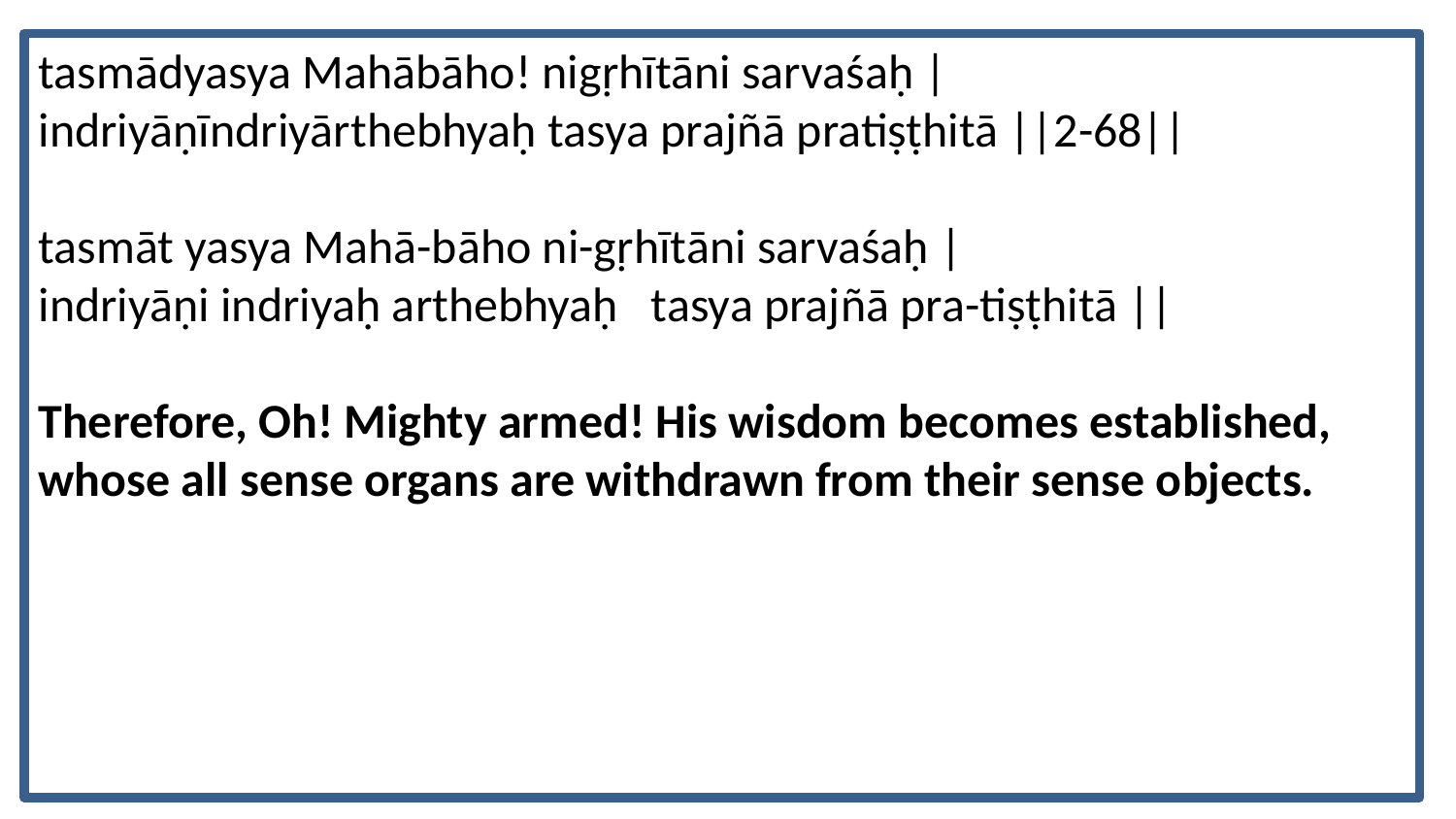

tasmādyasya Mahābāho! nigṛhītāni sarvaśaḥ |
indriyāṇīndriyārthebhyaḥ tasya prajñā pratiṣṭhitā ||2-68||

tasmāt yasya Mahā-bāho ni-gṛhītāni sarvaśaḥ |
indriyāṇi indriyaḥ arthebhyaḥ   tasya prajñā pra-tiṣṭhitā ||

Therefore, Oh! Mighty armed! His wisdom becomes established, whose all sense organs are withdrawn from their sense objects.